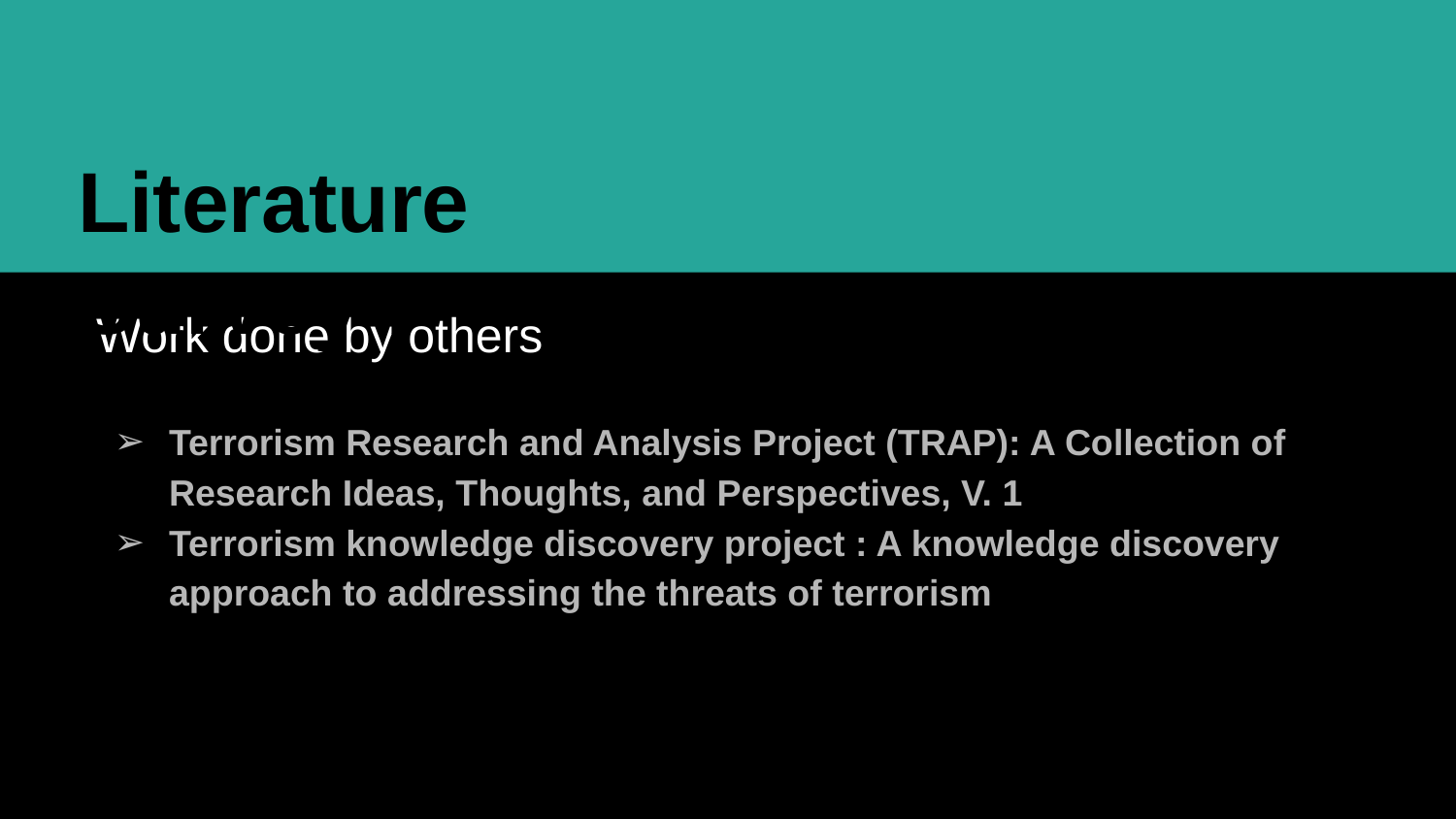

Literature Survey :-

Work done by others

Terrorism Research and Analysis Project (TRAP): A Collection of Research Ideas, Thoughts, and Perspectives, V. 1
Terrorism knowledge discovery project : A knowledge discovery approach to addressing the threats of terrorism